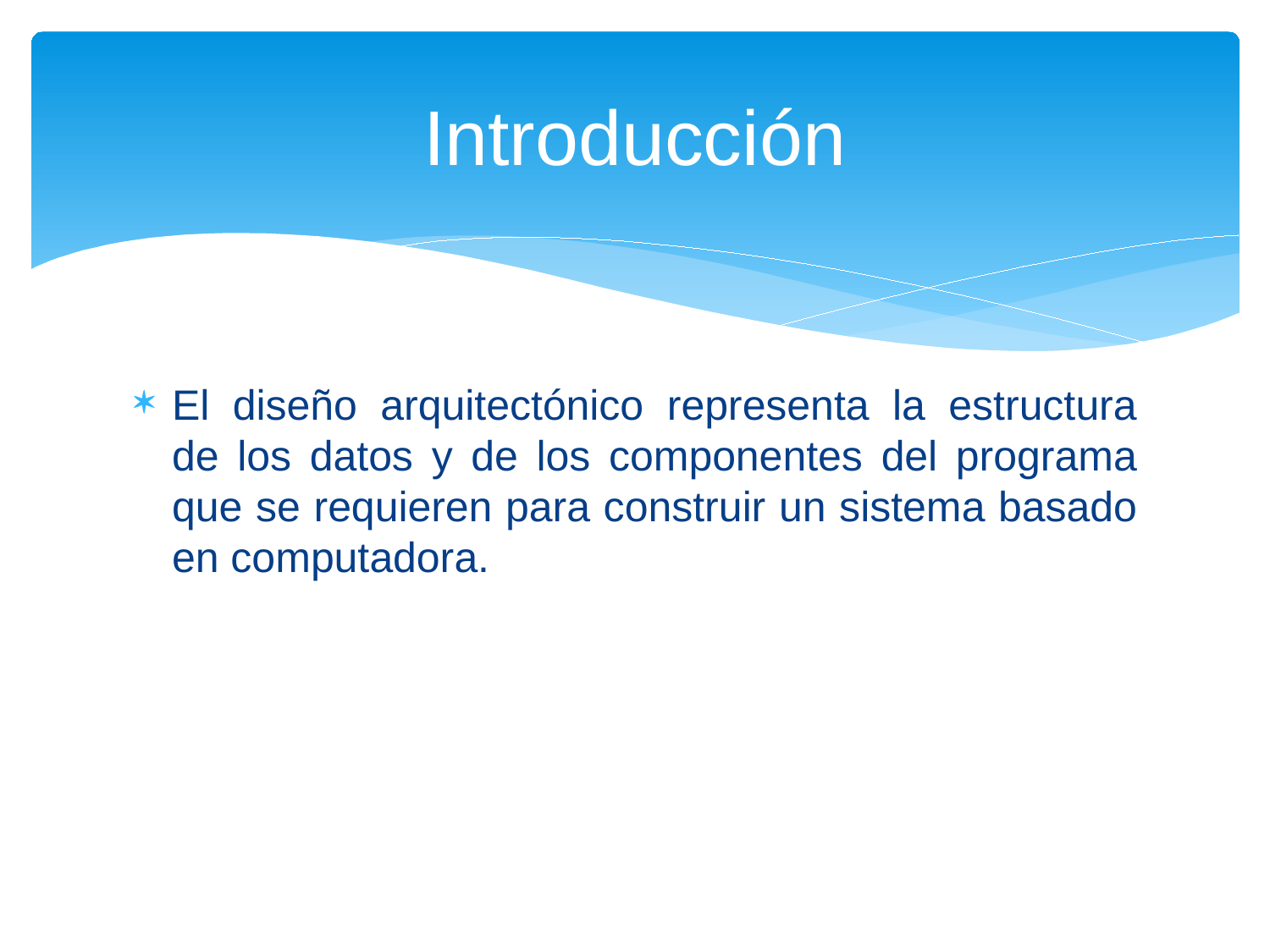

# Introducción
El diseño arquitectónico representa la estructura de los datos y de los componentes del programa que se requieren para construir un sistema basado en computadora.